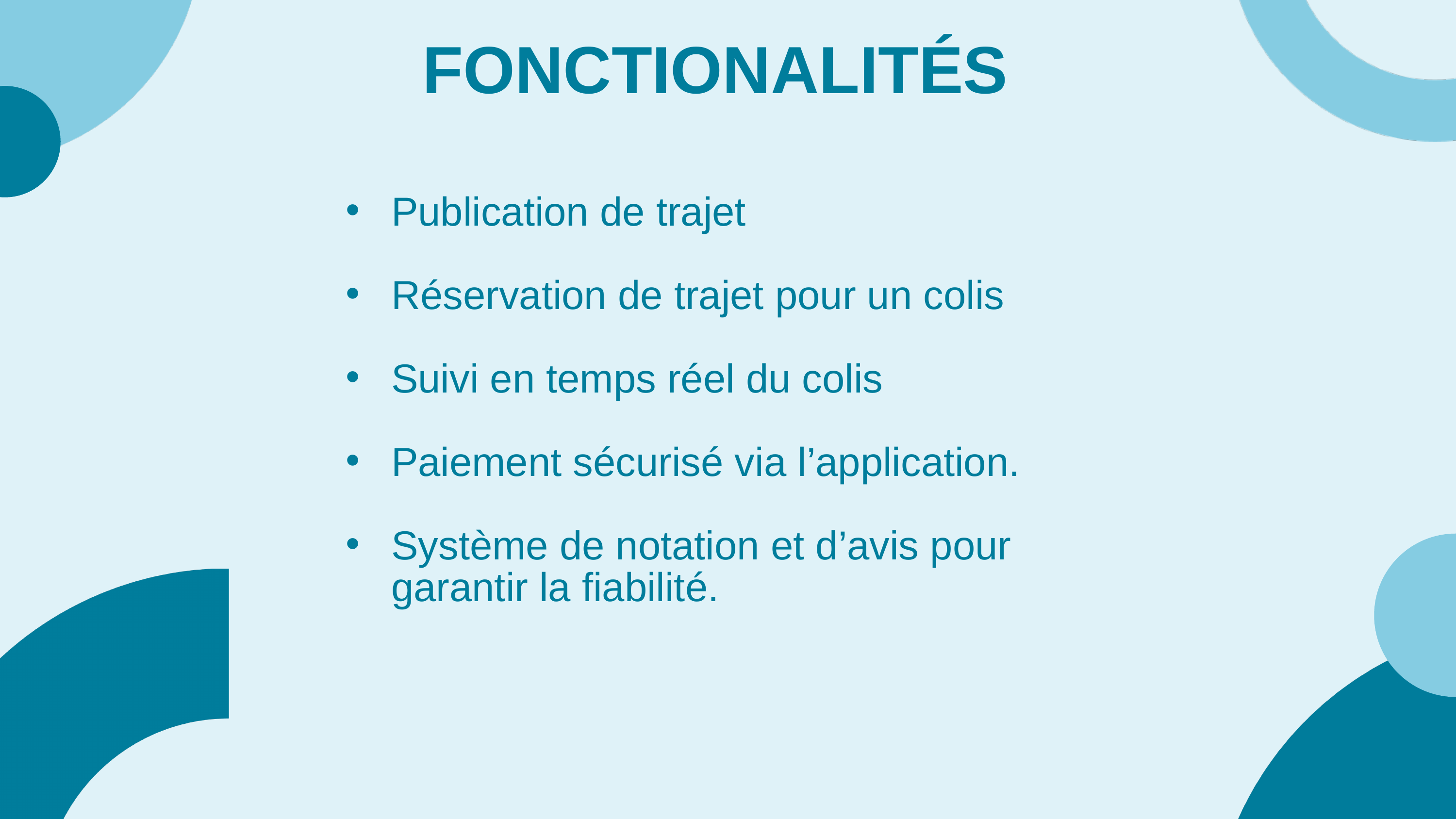

FONCTIONALITÉS

Publication de trajet

Réservation de trajet pour un colis

Suivi en temps réel du colis

Paiement sécurisé via l’application.

Système de notation et d’avis pour garantir la fiabilité.